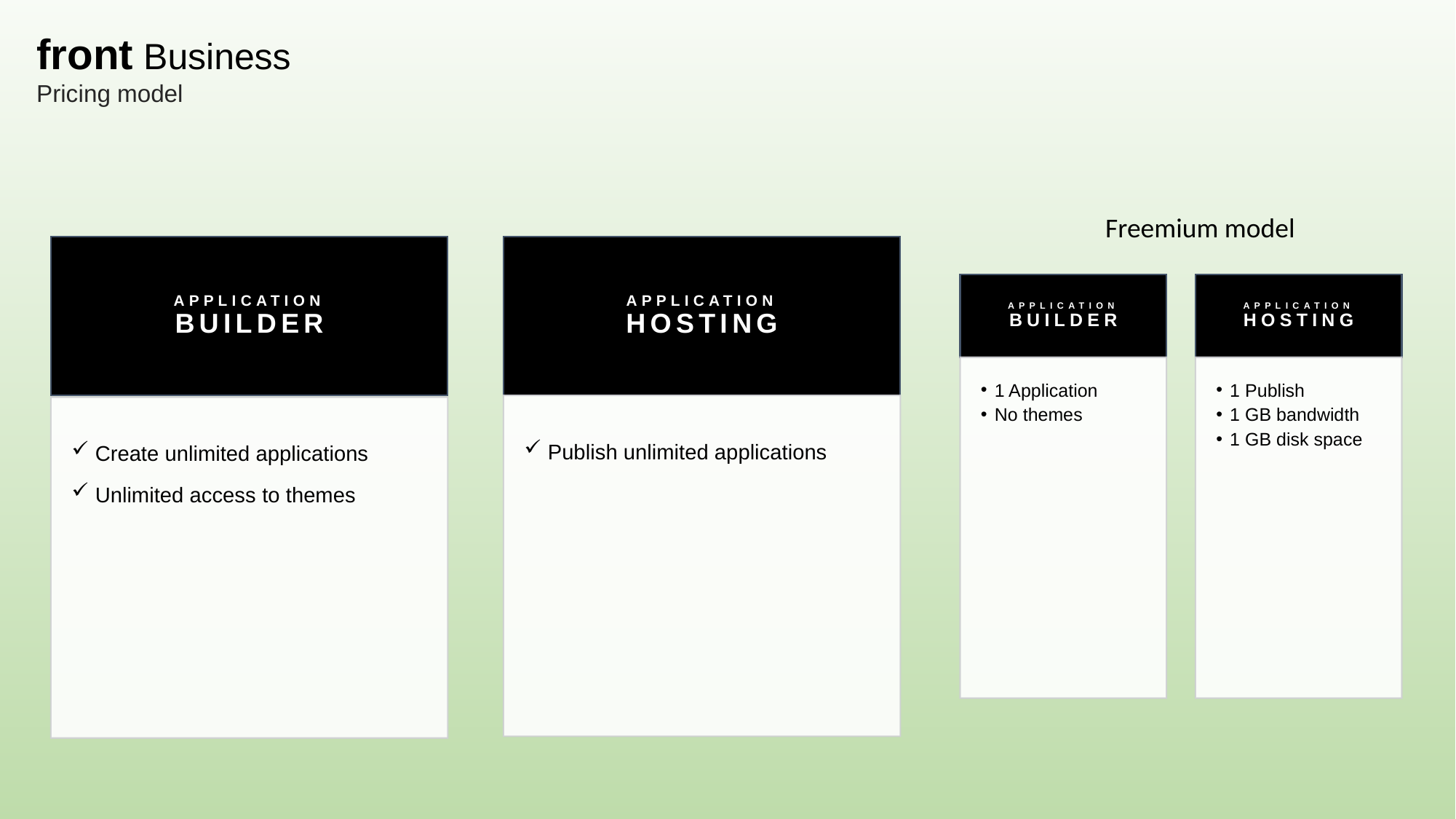

front Business
Pricing model
APPLICATION
BUILDER
 Create unlimited applications
 Unlimited access to themes
APPLICATION
HOSTING
 Publish unlimited applications
Freemium model
APPLICATION
BUILDER
1 Application
No themes
APPLICATION
HOSTING
1 Publish
1 GB bandwidth
1 GB disk space